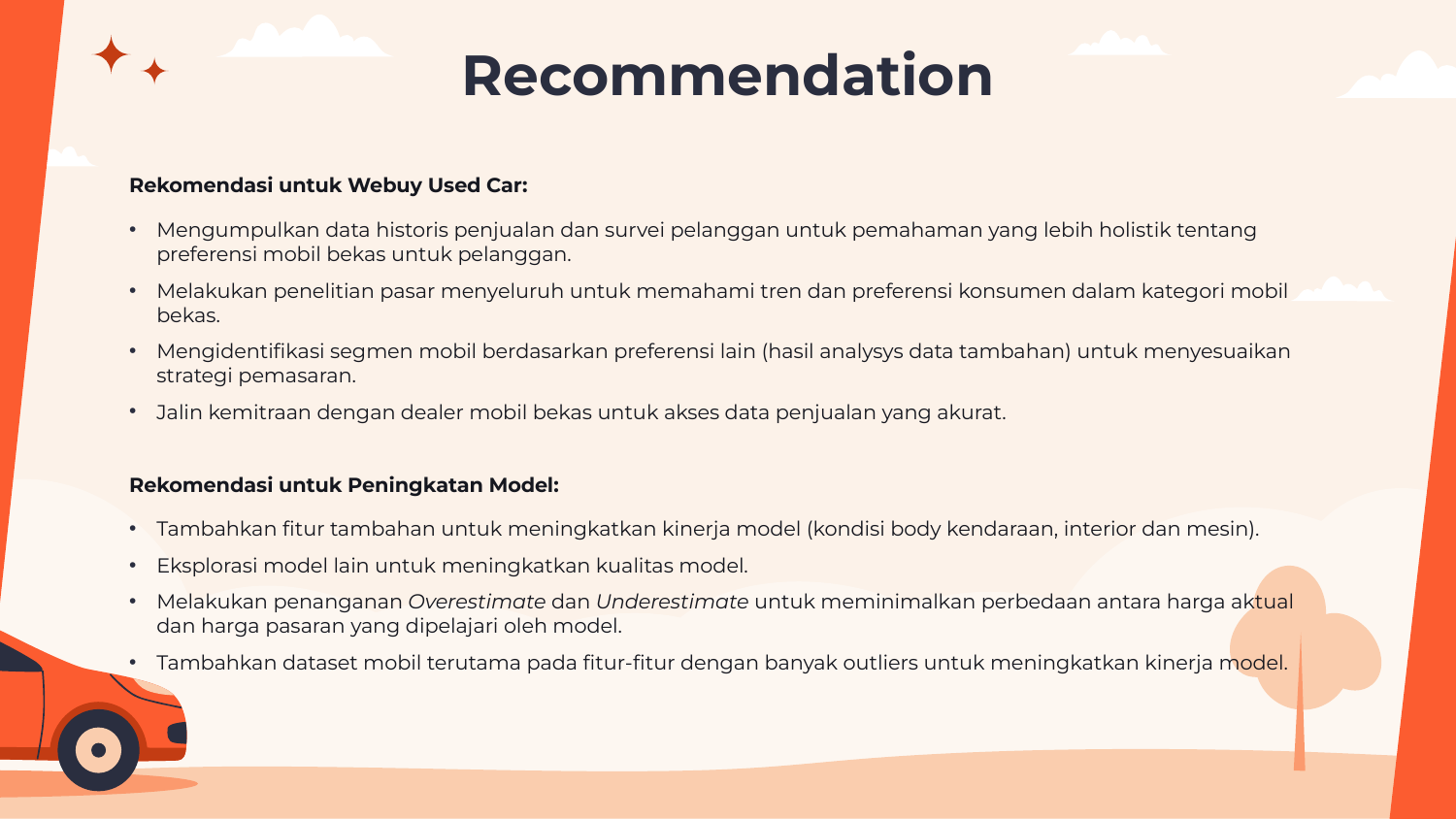

# Recommendation
Rekomendasi untuk Webuy Used Car:
Mengumpulkan data historis penjualan dan survei pelanggan untuk pemahaman yang lebih holistik tentang preferensi mobil bekas untuk pelanggan.
Melakukan penelitian pasar menyeluruh untuk memahami tren dan preferensi konsumen dalam kategori mobil bekas.
Mengidentifikasi segmen mobil berdasarkan preferensi lain (hasil analysys data tambahan) untuk menyesuaikan strategi pemasaran.
Jalin kemitraan dengan dealer mobil bekas untuk akses data penjualan yang akurat.

Rekomendasi untuk Peningkatan Model:
Tambahkan fitur tambahan untuk meningkatkan kinerja model (kondisi body kendaraan, interior dan mesin).
Eksplorasi model lain untuk meningkatkan kualitas model.
Melakukan penanganan Overestimate dan Underestimate untuk meminimalkan perbedaan antara harga aktual dan harga pasaran yang dipelajari oleh model.
Tambahkan dataset mobil terutama pada fitur-fitur dengan banyak outliers untuk meningkatkan kinerja model.